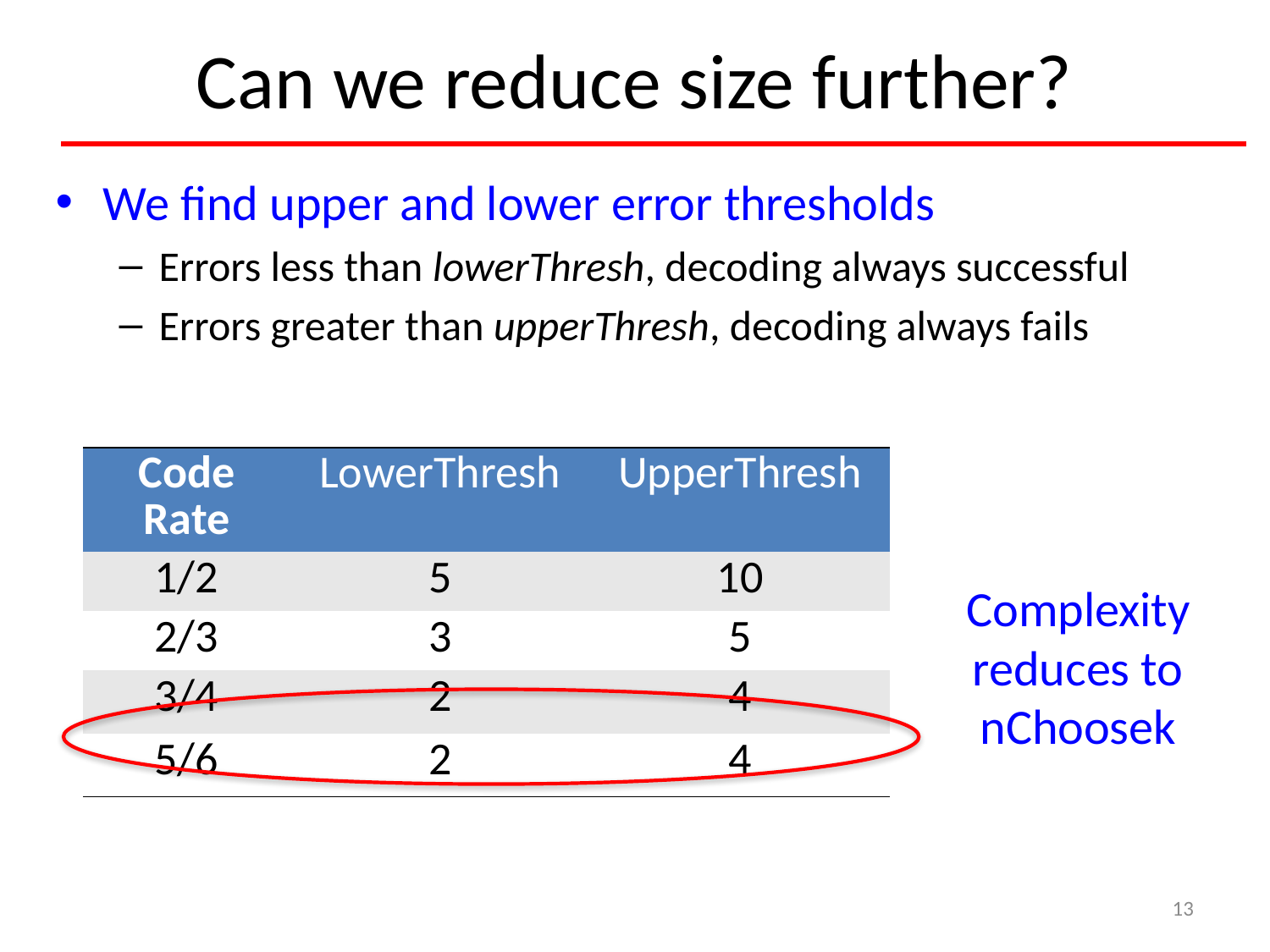

Can we reduce size further?
We find upper and lower error thresholds
Errors less than lowerThresh, decoding always successful
Errors greater than upperThresh, decoding always fails

| Code Rate | LowerThresh | UpperThresh |
| --- | --- | --- |
| 1/2 | 5 | 10 |
| 2/3 | 3 | 5 |
| 3/4 | 2 | 4 |
| 5/6 | 2 | 4 |
Complexity reduces to nChoosek

13